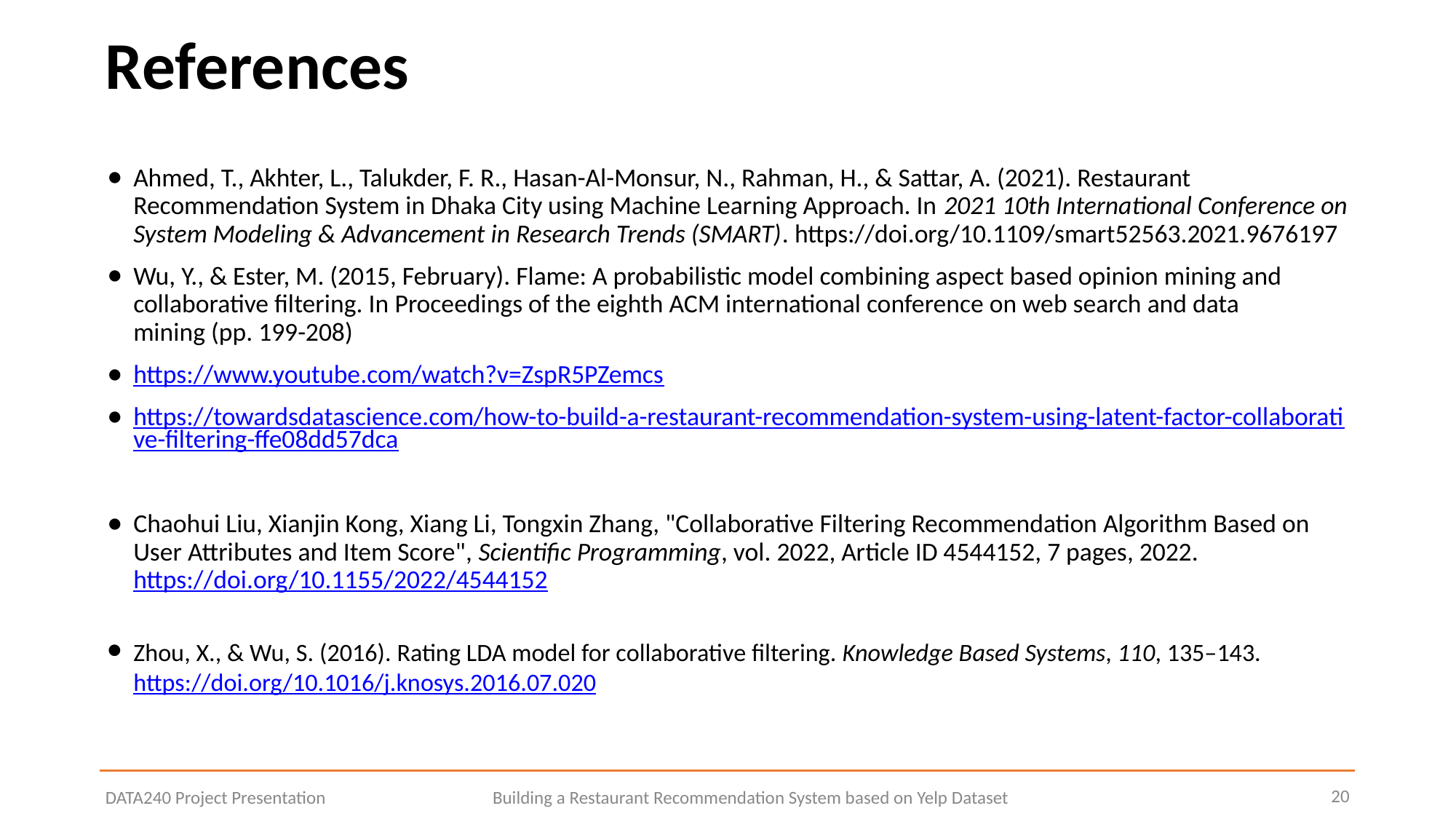

# References
Ahmed, T., Akhter, L., Talukder, F. R., Hasan-Al-Monsur, N., Rahman, H., & Sattar, A. (2021). Restaurant Recommendation System in Dhaka City using Machine Learning Approach. In 2021 10th International Conference on System Modeling & Advancement in Research Trends (SMART). https://doi.org/10.1109/smart52563.2021.9676197
Wu, Y., & Ester, M. (2015, February). Flame: A probabilistic model combining aspect based opinion mining and collaborative filtering. In Proceedings of the eighth ACM international conference on web search and data mining (pp. 199-208)
https://www.youtube.com/watch?v=ZspR5PZemcs
https://towardsdatascience.com/how-to-build-a-restaurant-recommendation-system-using-latent-factor-collaborative-filtering-ffe08dd57dca

Chaohui Liu, Xianjin Kong, Xiang Li, Tongxin Zhang, "Collaborative Filtering Recommendation Algorithm Based on User Attributes and Item Score", Scientific Programming, vol. 2022, Article ID 4544152, 7 pages, 2022. https://doi.org/10.1155/2022/4544152

Zhou, X., & Wu, S. (2016). Rating LDA model for collaborative filtering. Knowledge Based Systems, 110, 135–143. https://doi.org/10.1016/j.knosys.2016.07.020
20
DATA240 Project Presentation
Building a Restaurant Recommendation System based on Yelp Dataset